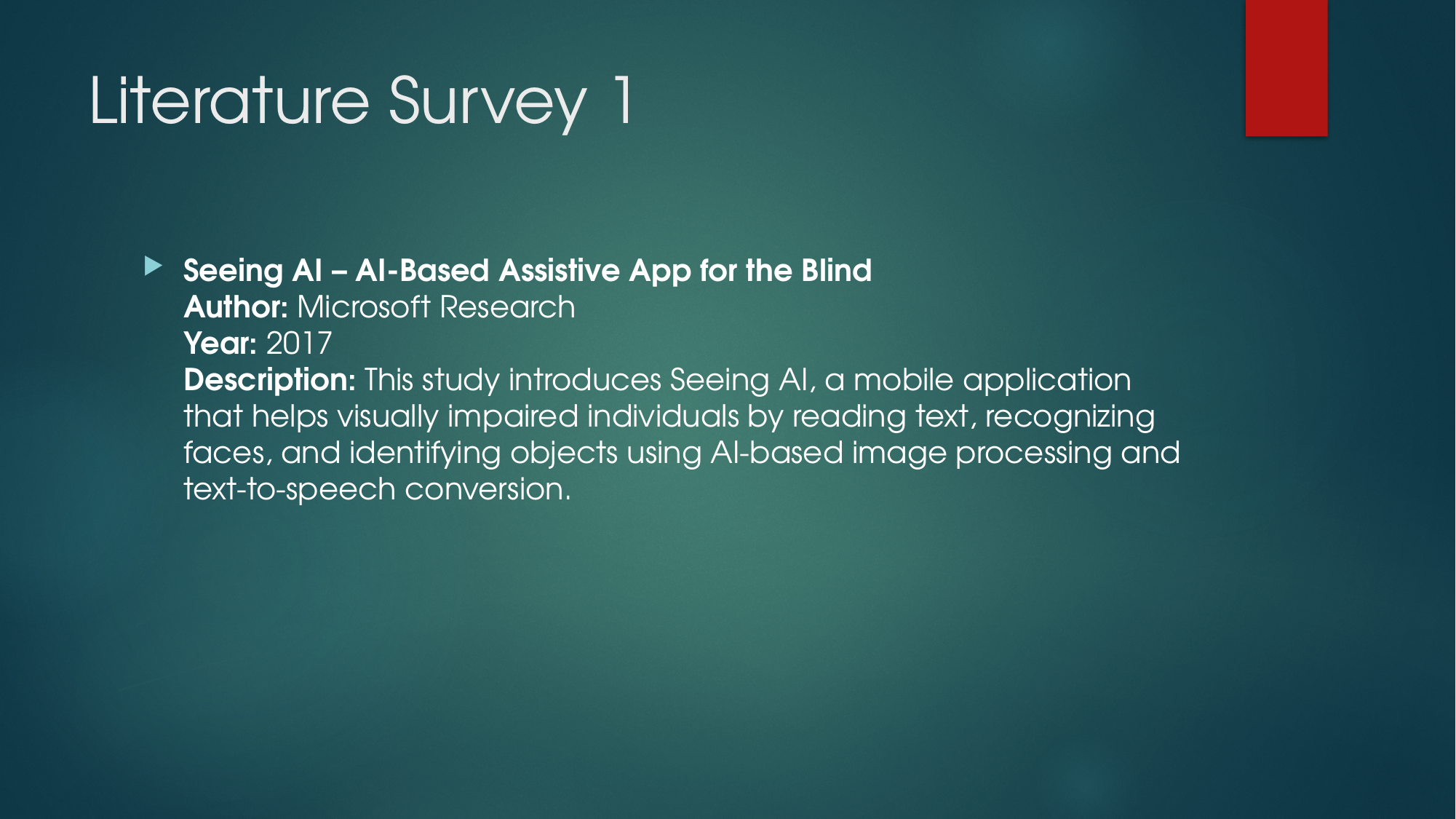

# Literature Survey 1
Seeing AI – AI-Based Assistive App for the Blind
Author: Microsoft Research
Year: 2017
Description: This study introduces Seeing AI, a mobile application that helps visually impaired individuals by reading text, recognizing faces, and identifying objects using AI-based image processing and text-to-speech conversion.